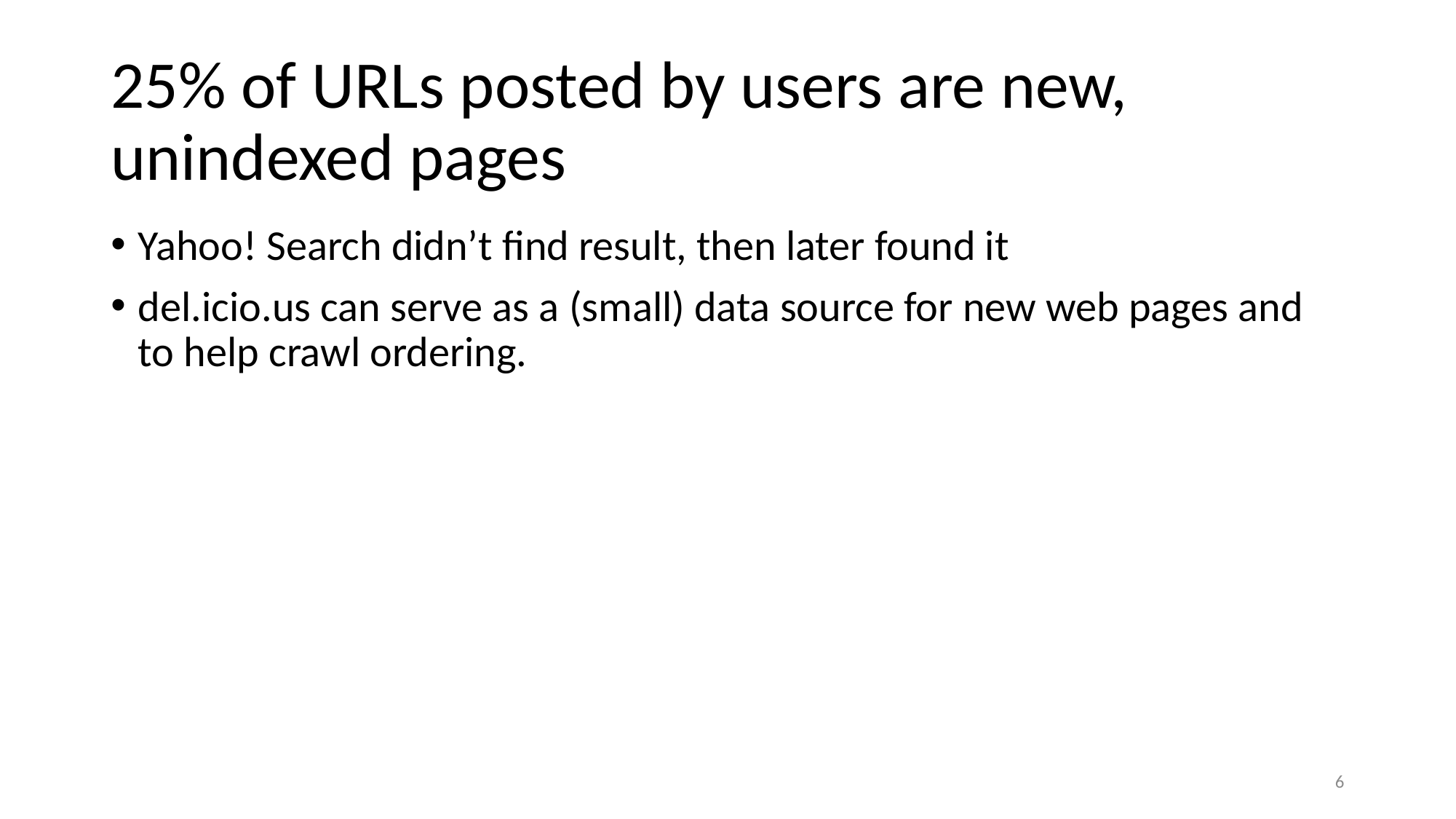

# 25% of URLs posted by users are new, unindexed pages
Yahoo! Search didn’t find result, then later found it
del.icio.us can serve as a (small) data source for new web pages and to help crawl ordering.
6